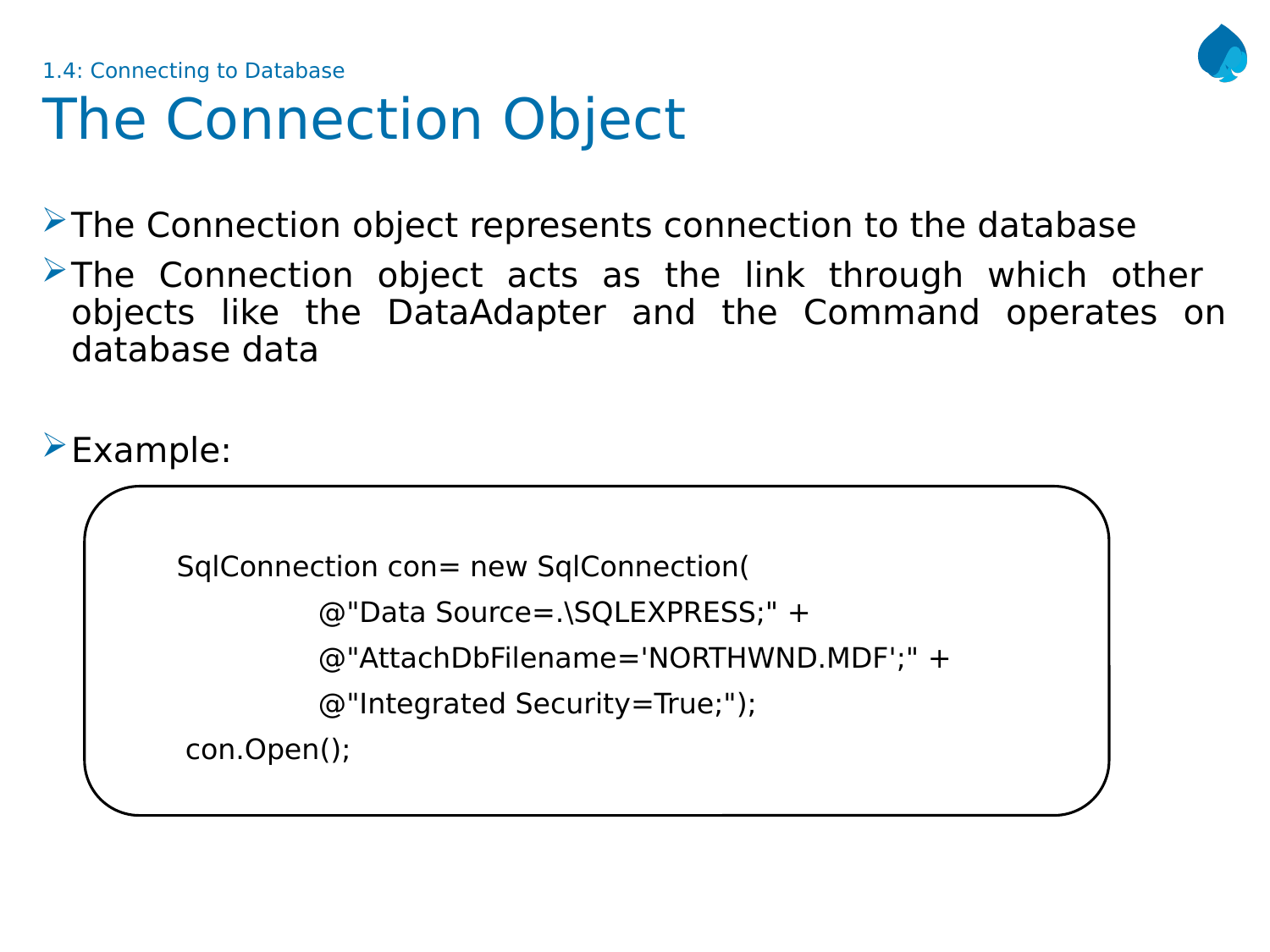

# 1.4: Connecting to Database The Connection Object
The Connection object represents connection to the database
The Connection object acts as the link through which other  objects like the DataAdapter and the Command operates on database data

Example:
SqlConnection con= new SqlConnection(
                @"Data Source=.\SQLEXPRESS;" +
                @"AttachDbFilename='NORTHWND.MDF';" +
                @"Integrated Security=True;");
 con.Open();